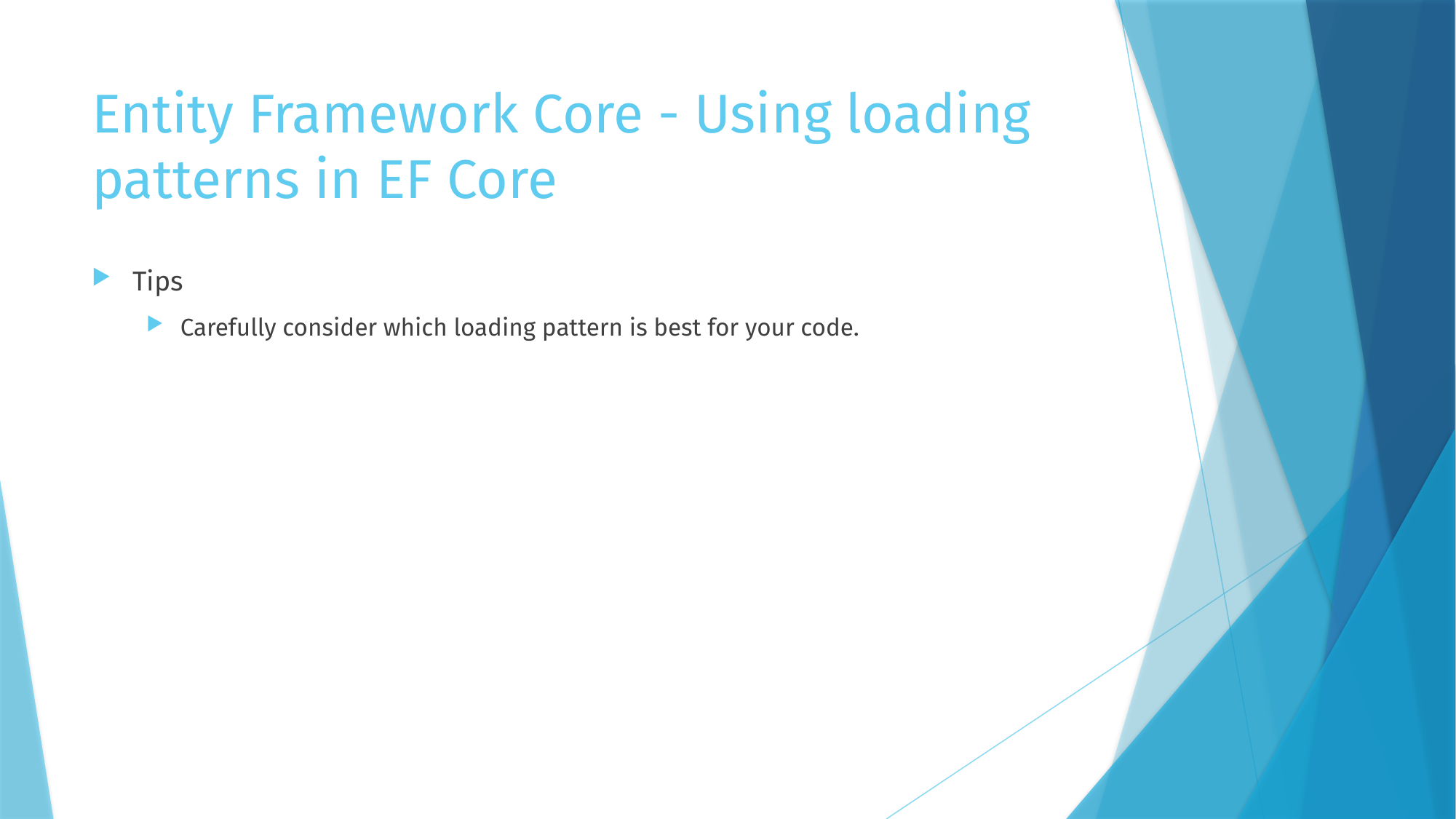

# Entity Framework Core - Using loading patterns in EF Core
Tips
Carefully consider which loading pattern is best for your code.